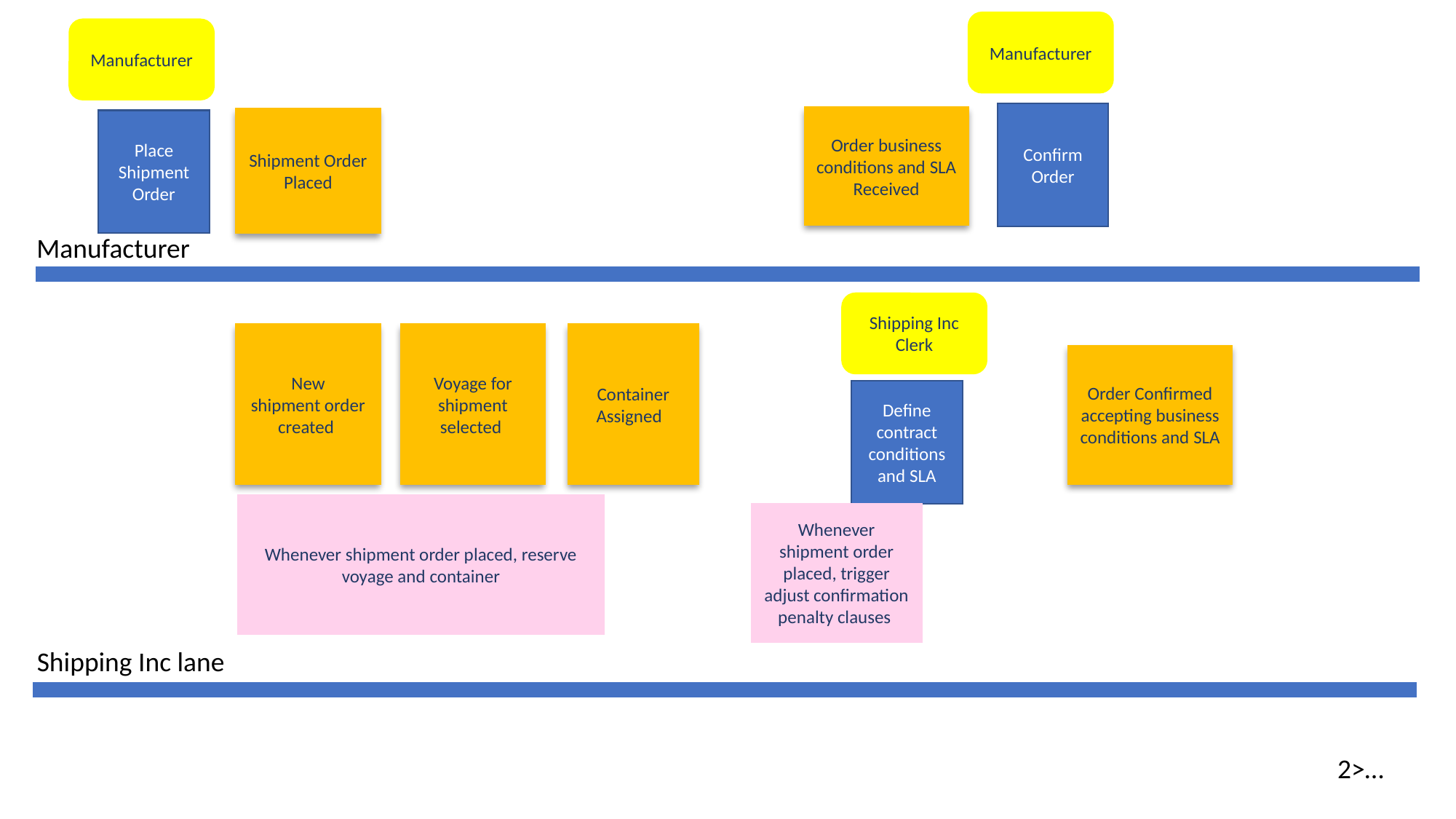

Manufacturer
Manufacturer
Confirm Order
Order business conditions and SLA
Received
Shipment Order Placed
Place Shipment Order
Manufacturer
Shipping Inc Clerk
Voyage for shipment
selected
Container Assigned
New
shipment order created
Order Confirmed accepting business conditions and SLA
Define contract conditions and SLA
Whenever shipment order placed, reserve voyage and container
Whenever shipment order placed, trigger adjust confirmation penalty clauses
Shipping Inc lane
2>…